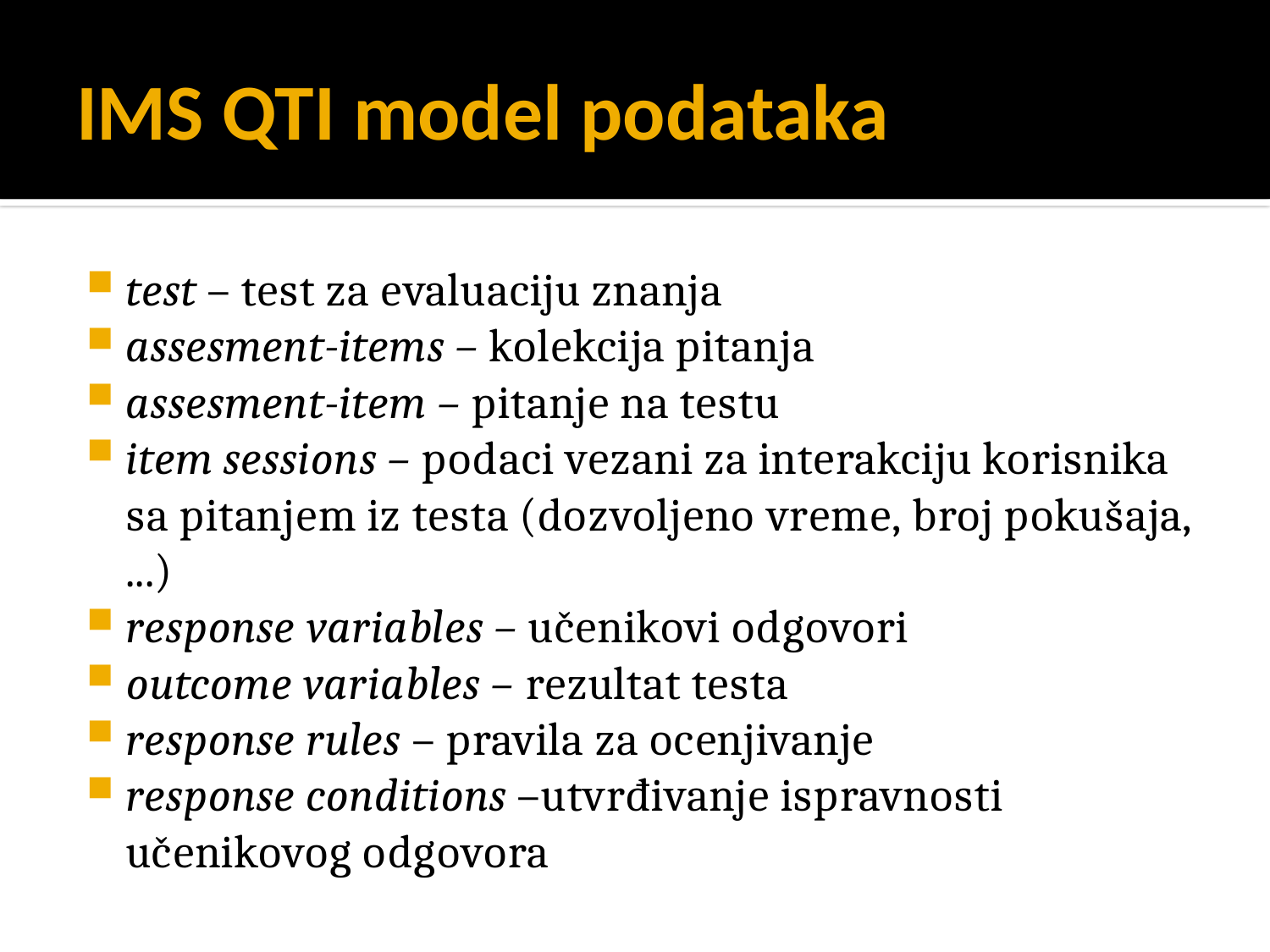

# IMS QTI model podataka
test – test za evaluaciju znanja
assesment-items – kolekcija pitanja
assesment-item – pitanje na testu
item sessions – podaci vezani za interakciju korisnika sa pitanjem iz testa (dozvoljeno vreme, broj pokušaja, ...)
response variables – učenikovi odgovori
outcome variables – rezultat testa
response rules – pravila za ocenjivanje
response conditions –utvrđivanje ispravnosti učenikovog odgovora